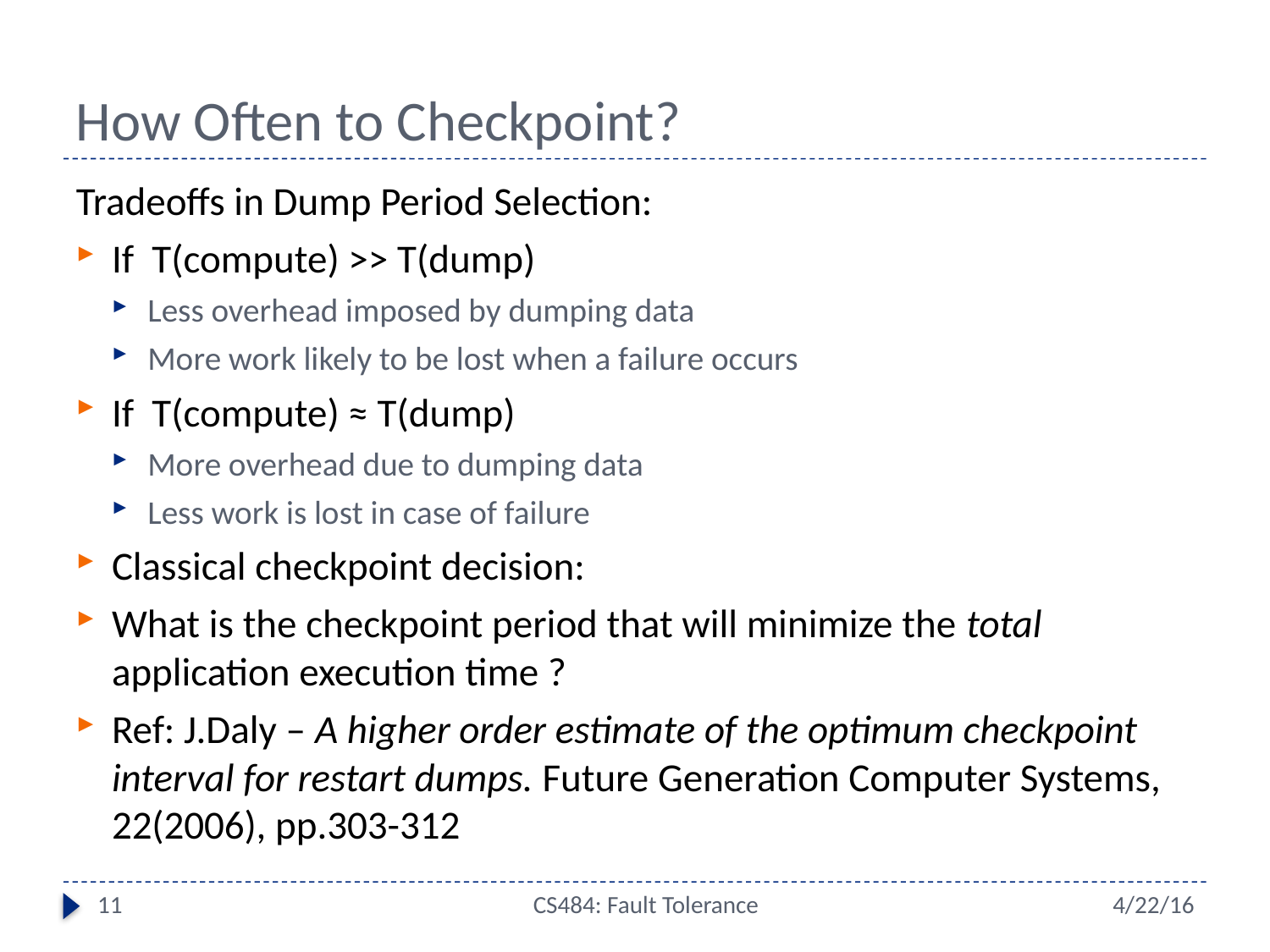

# How Often to Checkpoint?
Tradeoffs in Dump Period Selection:
If  T(compute) >> T(dump)
Less overhead imposed by dumping data
More work likely to be lost when a failure occurs
If  T(compute) ≈ T(dump)
More overhead due to dumping data
Less work is lost in case of failure
Classical checkpoint decision:
What is the checkpoint period that will minimize the total  application execution time ?
Ref: J.Daly – A higher order estimate of the optimum checkpoint interval for restart dumps. Future Generation Computer Systems, 22(2006), pp.303-312

11
CS484: Fault Tolerance
4/22/16